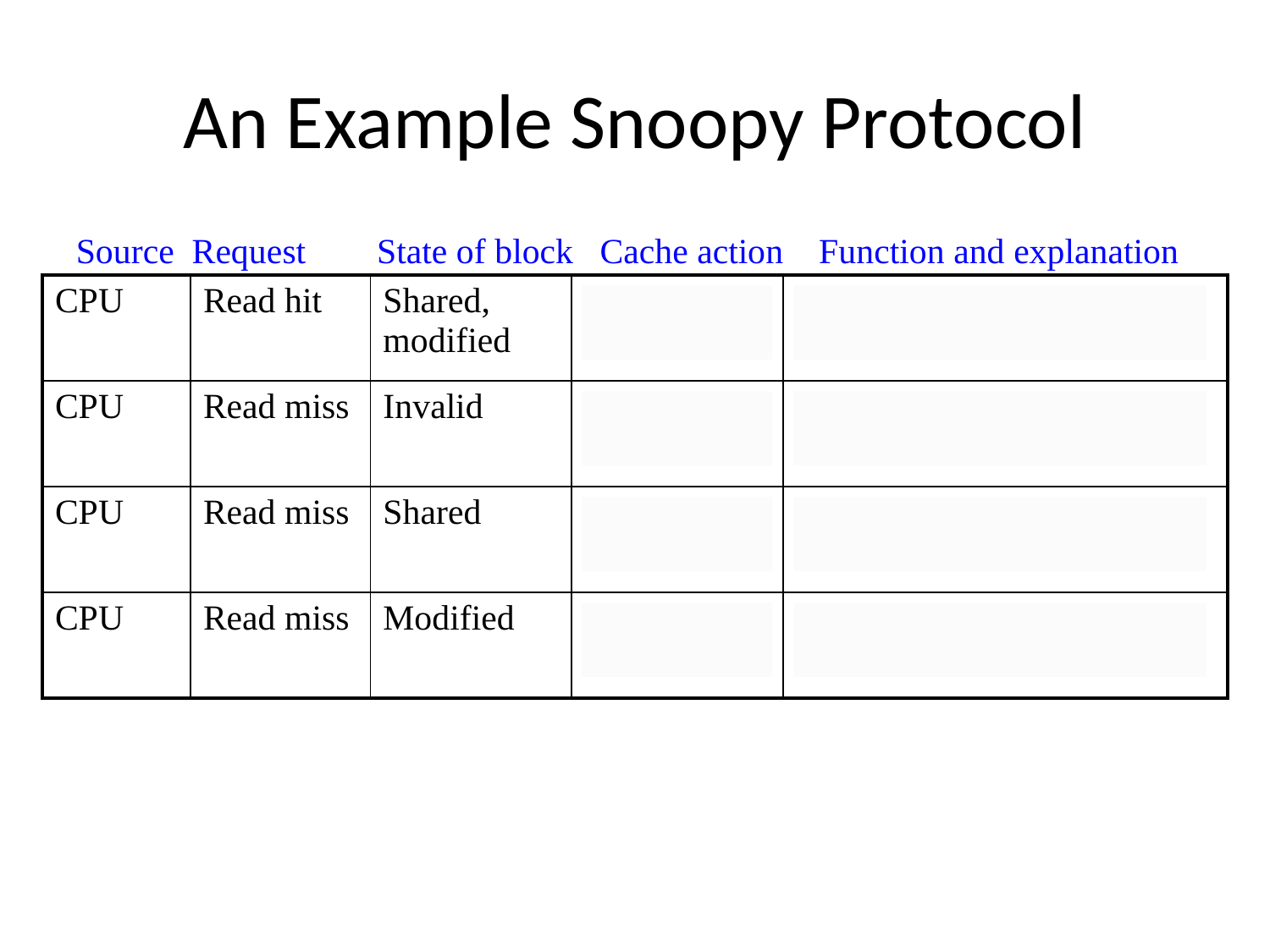

An Example Snoopy Protocol
Source  Request        State of block   Cache action    Function and explanation
| CPU | Read hit | Shared, modified | Normal hit | Read hit in cache |
| --- | --- | --- | --- | --- |
| CPU | Read miss | Invalid | Normal miss | Place read miss on bus |
| CPU | Read miss | Shared | Replacement | Place read miss on bus |
| CPU | Read miss | Modified | Replacement | Write back block, then place read miss on bus |